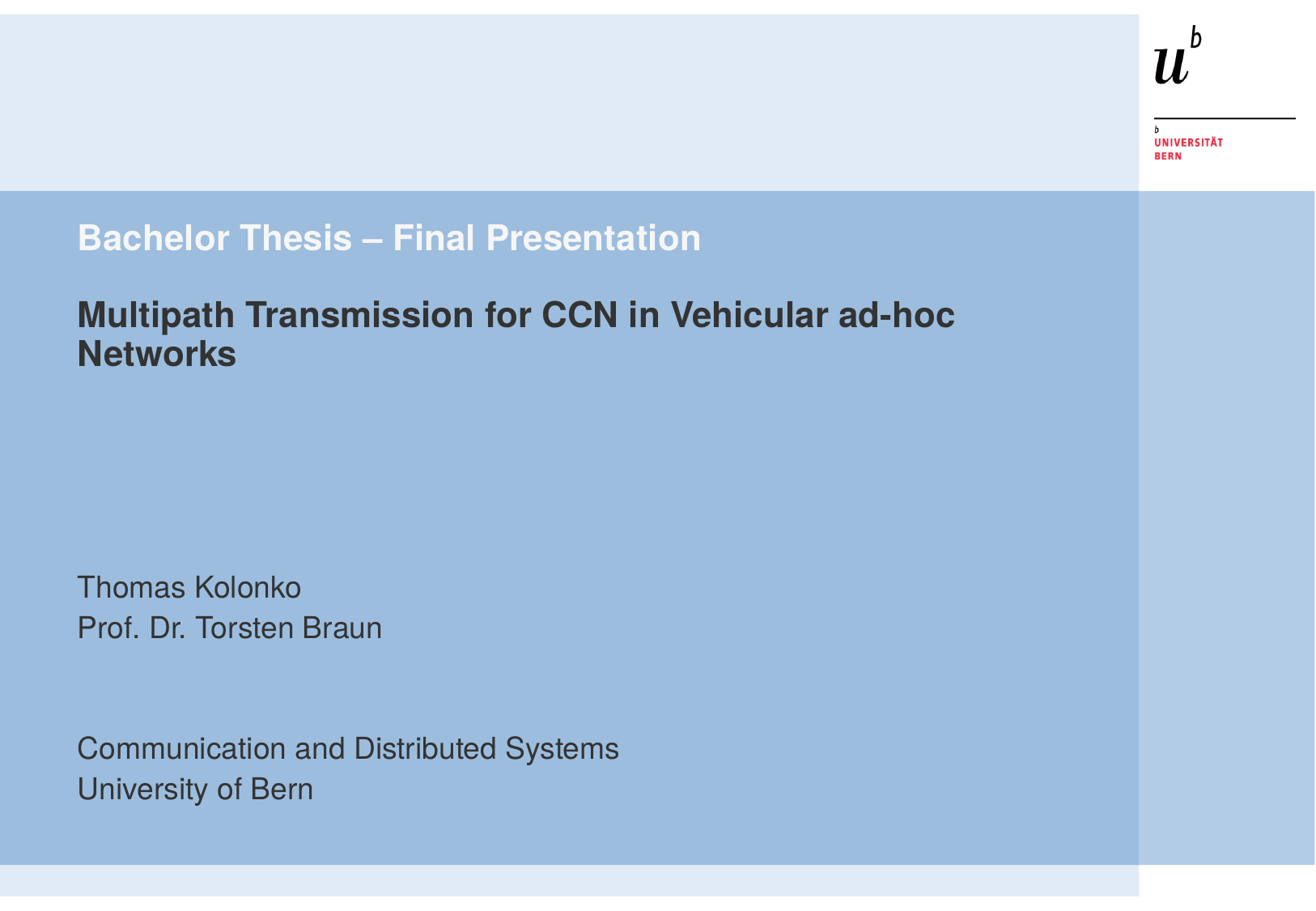

# Bachelor Thesis – Final Presentation Multipath Transmission for CCN in Vehicular ad-hoc Networks
Thomas Kolonko
Prof. Dr. Torsten Braun

Communication and Distributed Systems
University of Bern